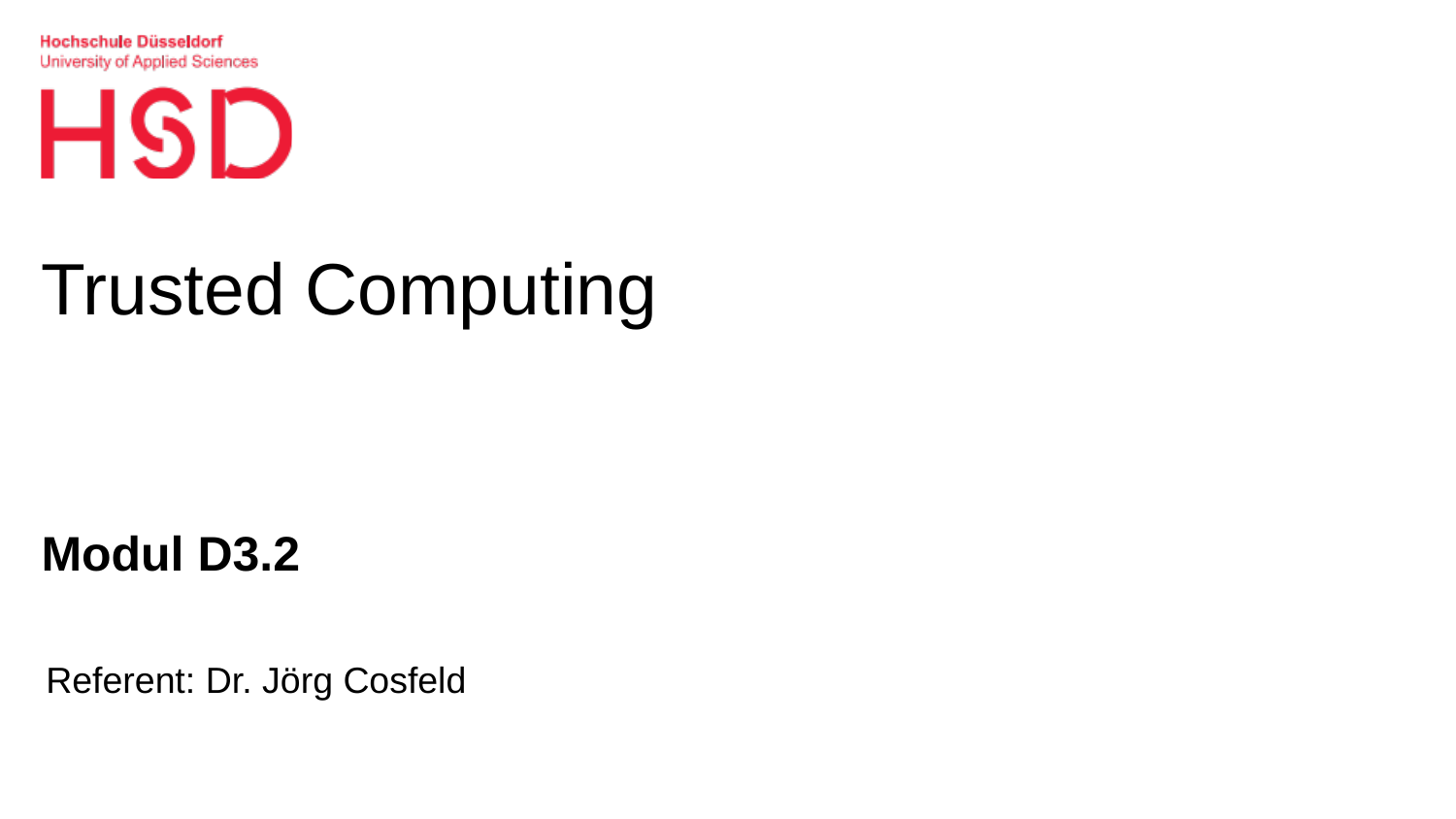

# Trusted Computing
Modul D3.2
Referent: Dr. Jörg Cosfeld